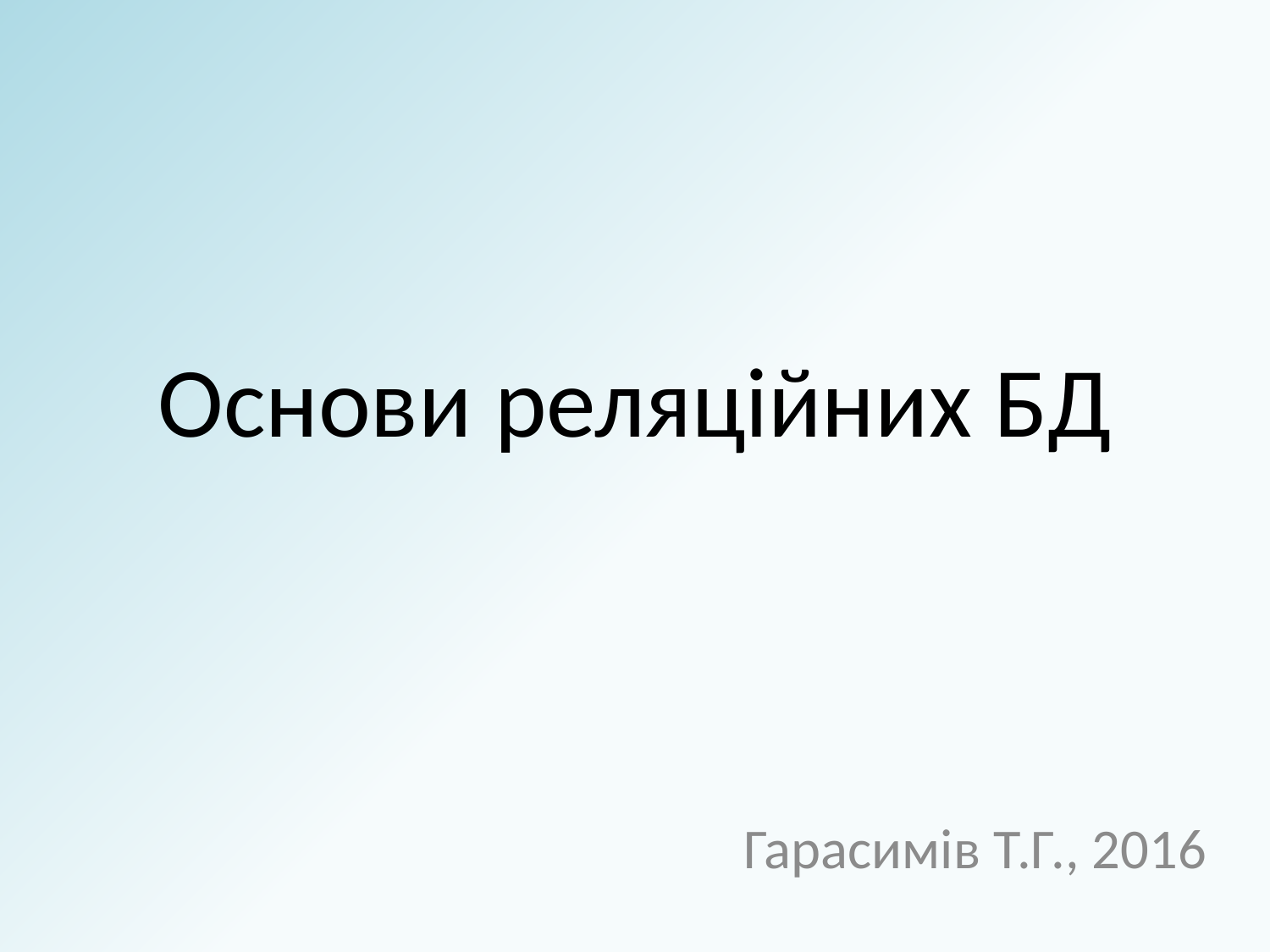

# Основи реляційних БД
Гарасимів Т.Г., 2016